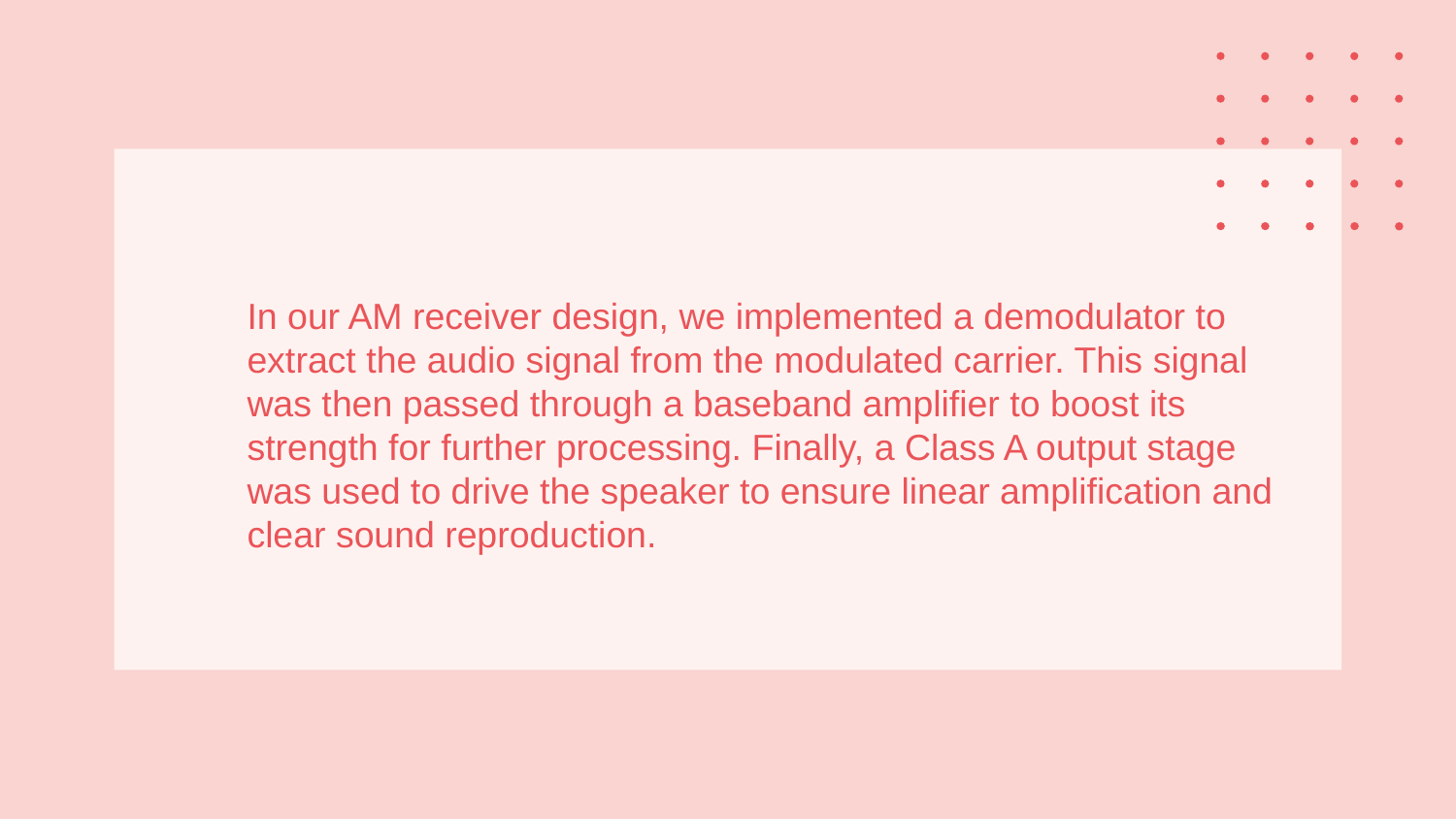

In our AM receiver design, we implemented a demodulator to extract the audio signal from the modulated carrier. This signal was then passed through a baseband amplifier to boost its strength for further processing. Finally, a Class A output stage was used to drive the speaker to ensure linear amplification and clear sound reproduction.